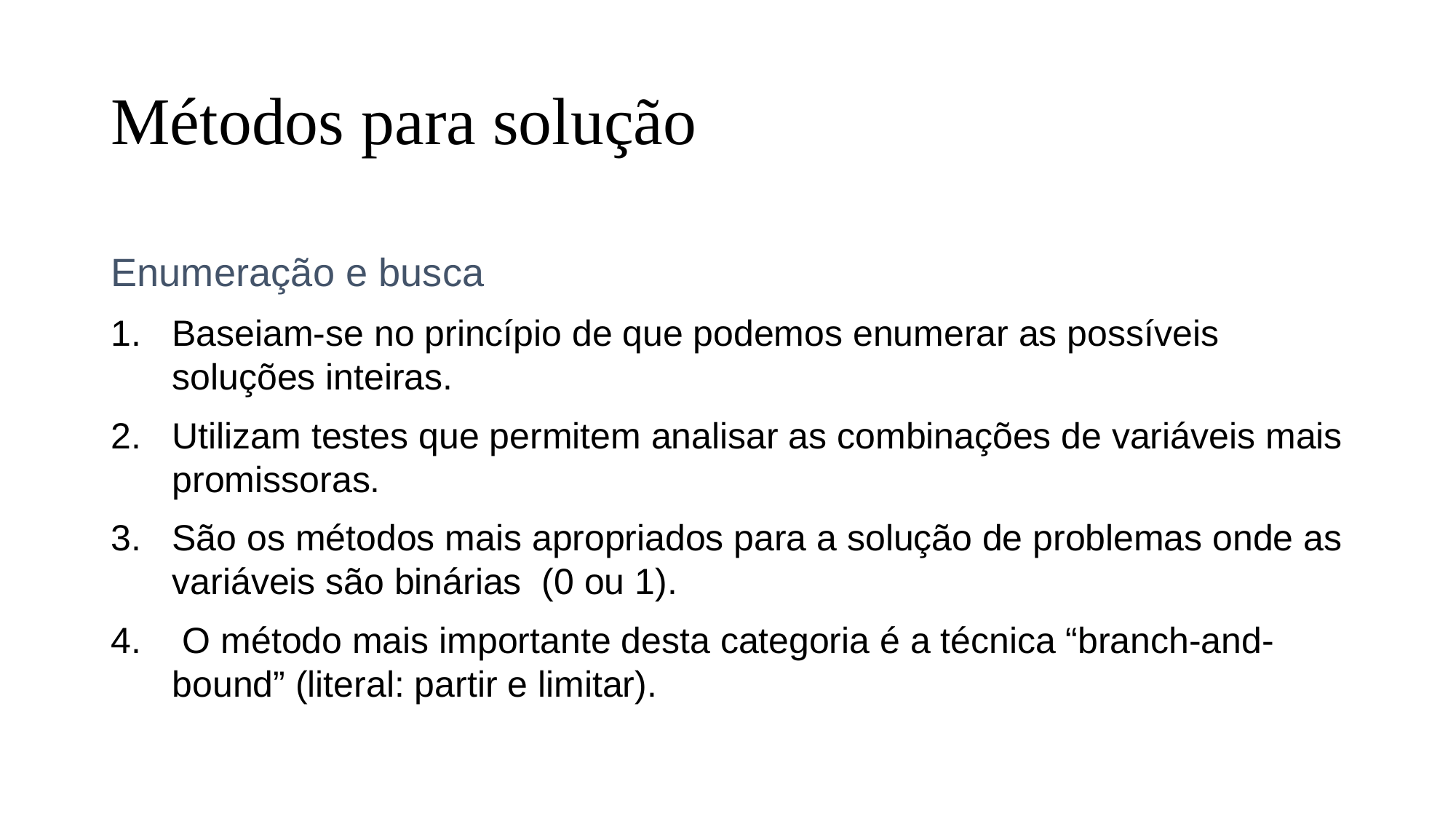

# Métodos para solução
Enumeração e busca
Baseiam-se no princípio de que podemos enumerar as possíveis soluções inteiras.
Utilizam testes que permitem analisar as combinações de variáveis mais promissoras.
São os métodos mais apropriados para a solução de problemas onde as variáveis são binárias  (0 ou 1).
 O método mais importante desta categoria é a técnica “branch-and-bound” (literal: partir e limitar).